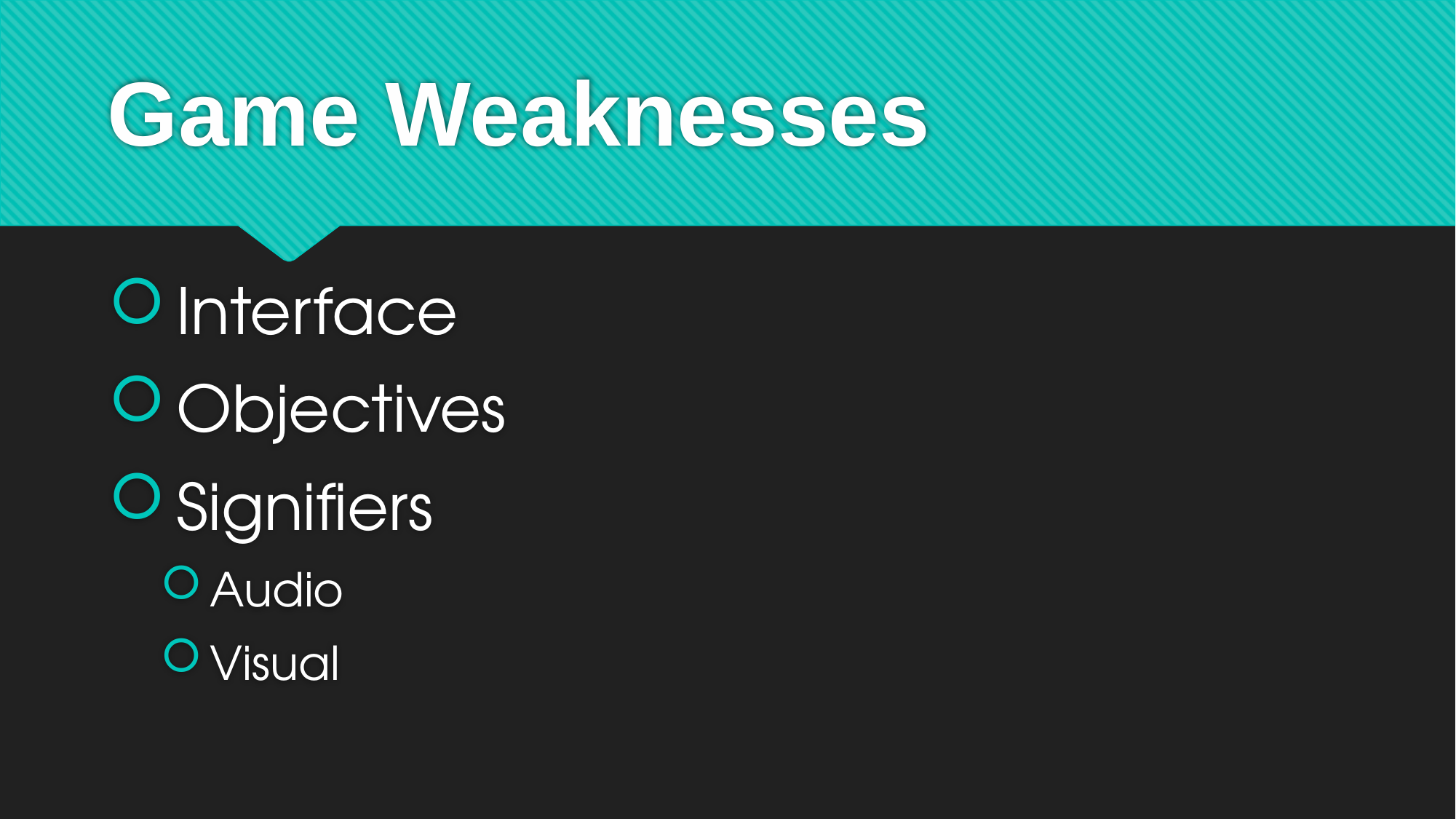

# Game Weaknesses
 Interface
 Objectives
 Signifiers
 Audio
 Visual